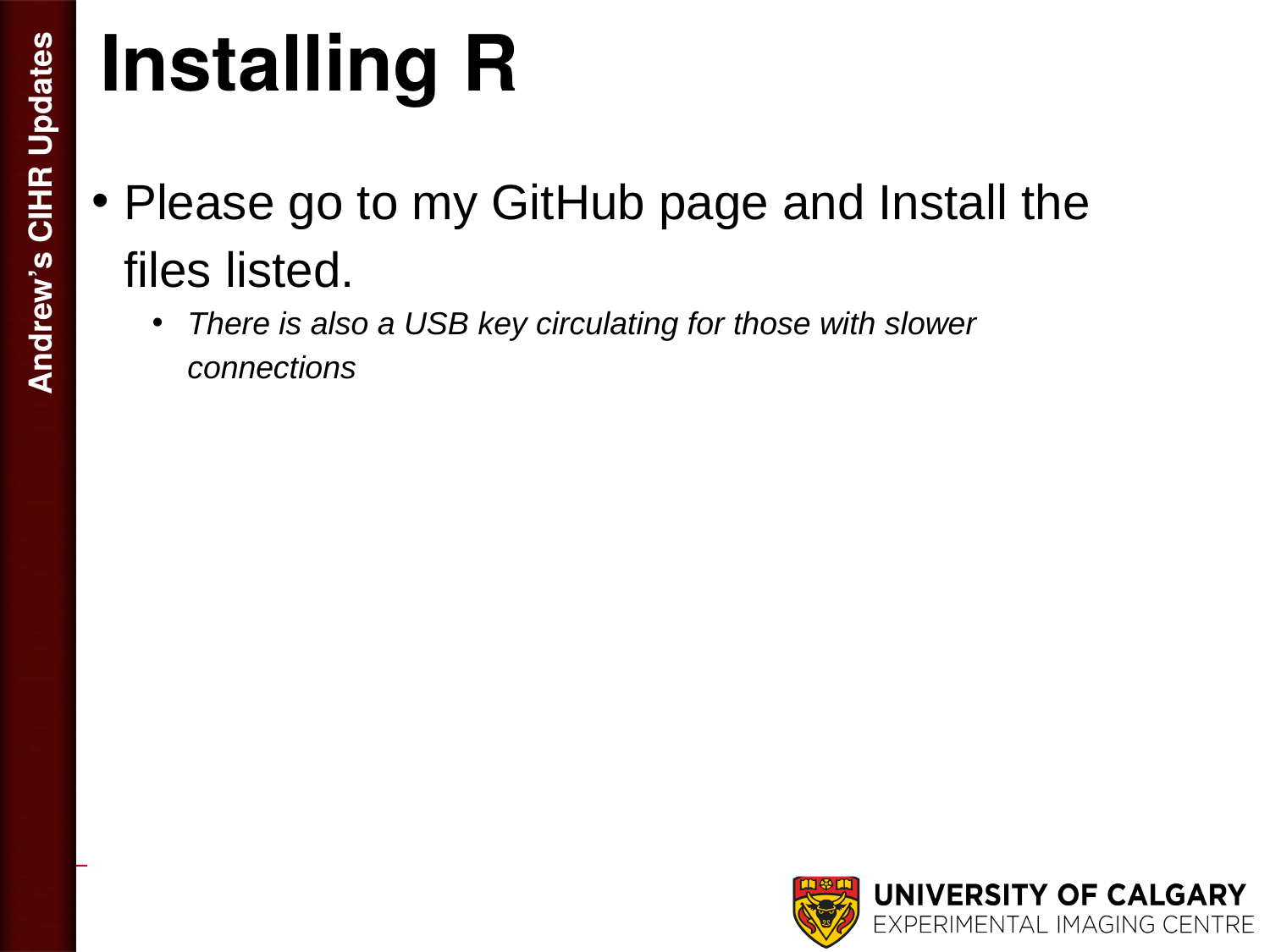

# Installing R
Please go to my GitHub page and Install the files listed.
There is also a USB key circulating for those with slower connections
Andrew’s CIHR Updates